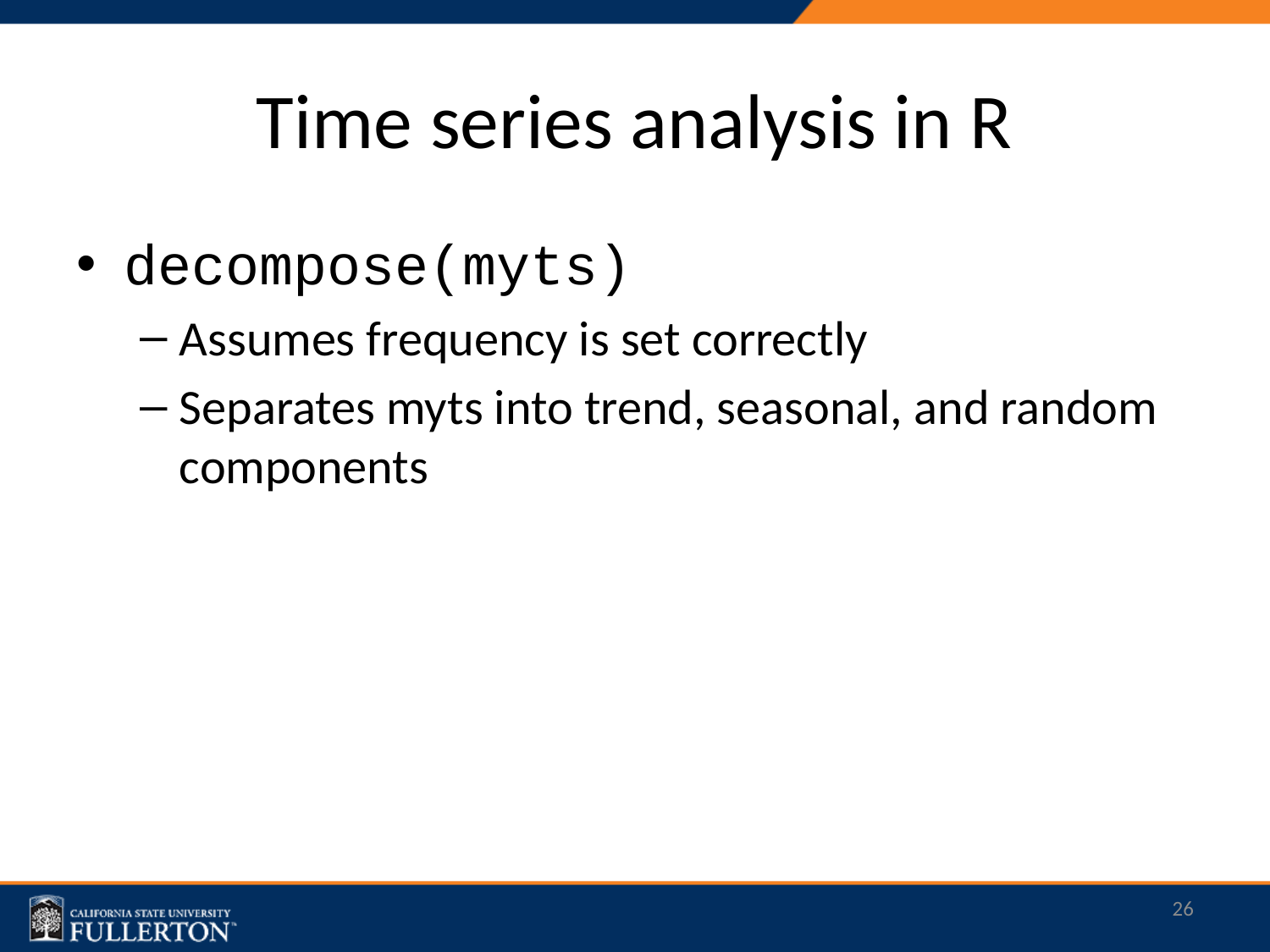

# Time series analysis in R
decompose(myts)
Assumes frequency is set correctly
Separates myts into trend, seasonal, and random components

26